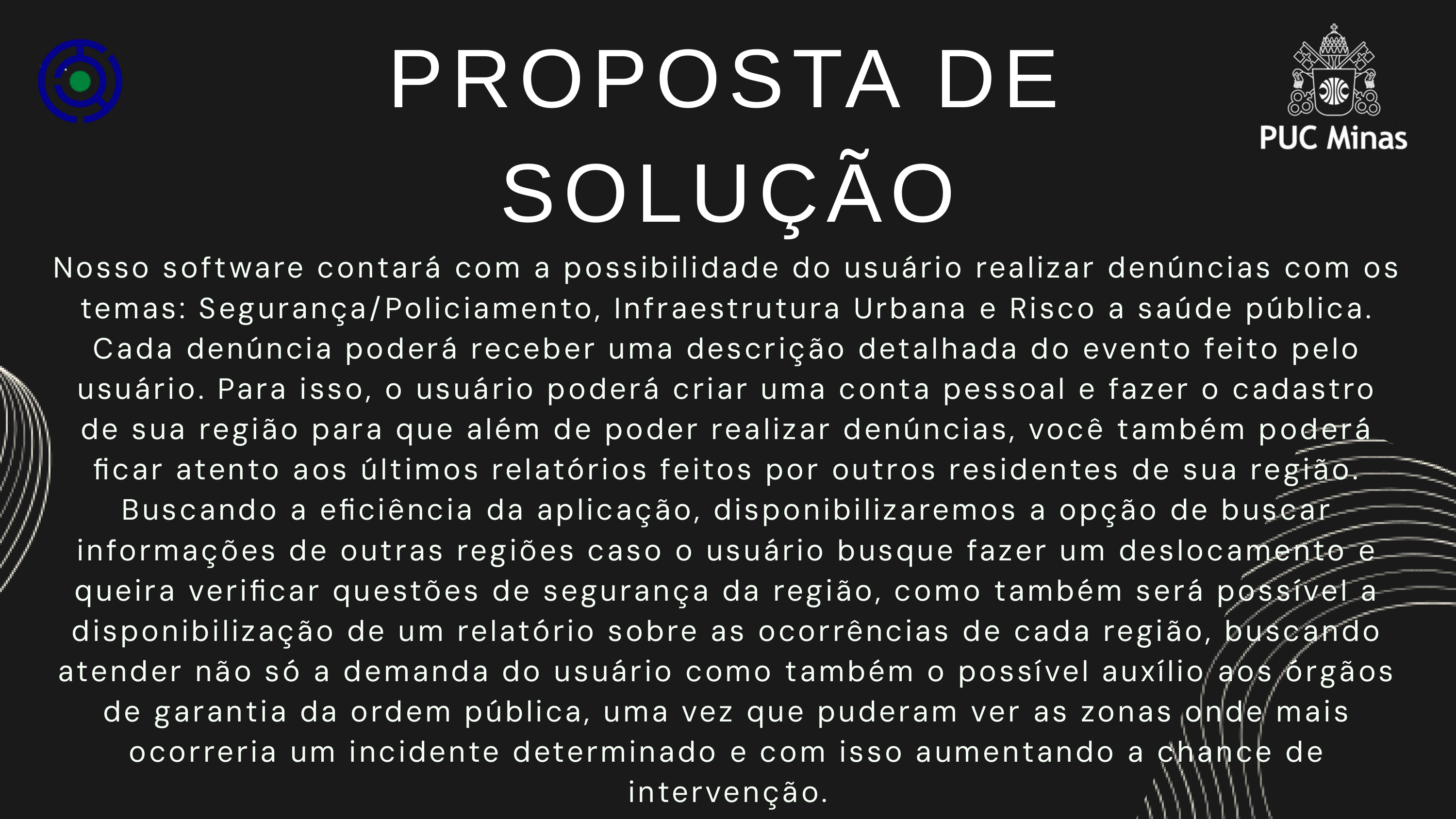

PROPOSTA DE SOLUÇÃO

Nosso software contará com a possibilidade do usuário realizar denúncias com os temas: Segurança/Policiamento, Infraestrutura Urbana e Risco a saúde pública. Cada denúncia poderá receber uma descrição detalhada do evento feito pelo usuário. Para isso, o usuário poderá criar uma conta pessoal e fazer o cadastro de sua região para que além de poder realizar denúncias, você também poderá ficar atento aos últimos relatórios feitos por outros residentes de sua região. Buscando a eficiência da aplicação, disponibilizaremos a opção de buscar informações de outras regiões caso o usuário busque fazer um deslocamento e queira verificar questões de segurança da região, como também será possível a disponibilização de um relatório sobre as ocorrências de cada região, buscando atender não só a demanda do usuário como também o possível auxílio aos órgãos de garantia da ordem pública, uma vez que puderam ver as zonas onde mais ocorreria um incidente determinado e com isso aumentando a chance de intervenção.